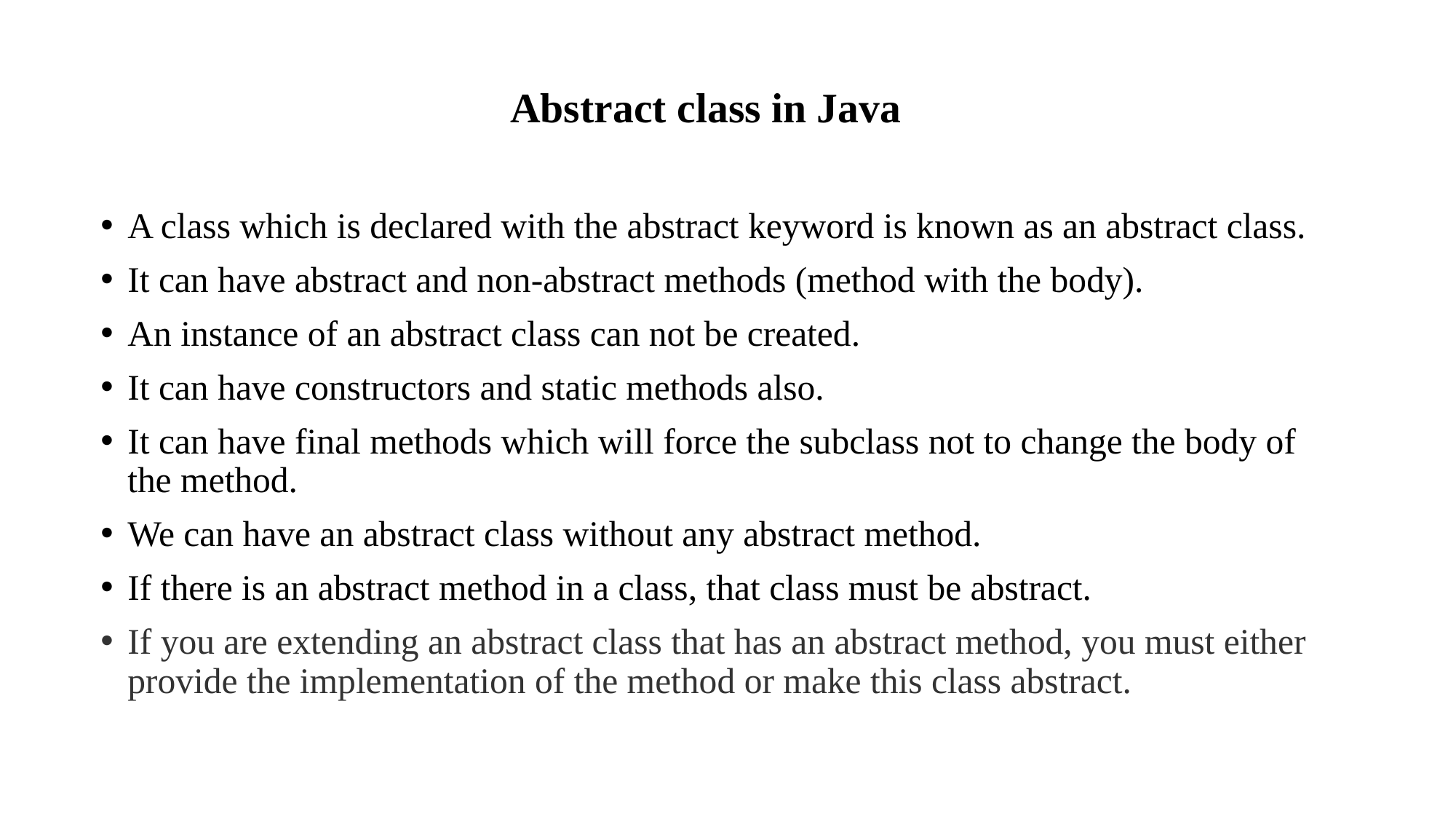

Abstract class in Java

A class which is declared with the abstract keyword is known as an abstract class.
It can have abstract and non-abstract methods (method with the body).
An instance of an abstract class can not be created.
It can have constructors and static methods also.
It can have final methods which will force the subclass not to change the body of the method.
We can have an abstract class without any abstract method.
If there is an abstract method in a class, that class must be abstract.
If you are extending an abstract class that has an abstract method, you must either provide the implementation of the method or make this class abstract.